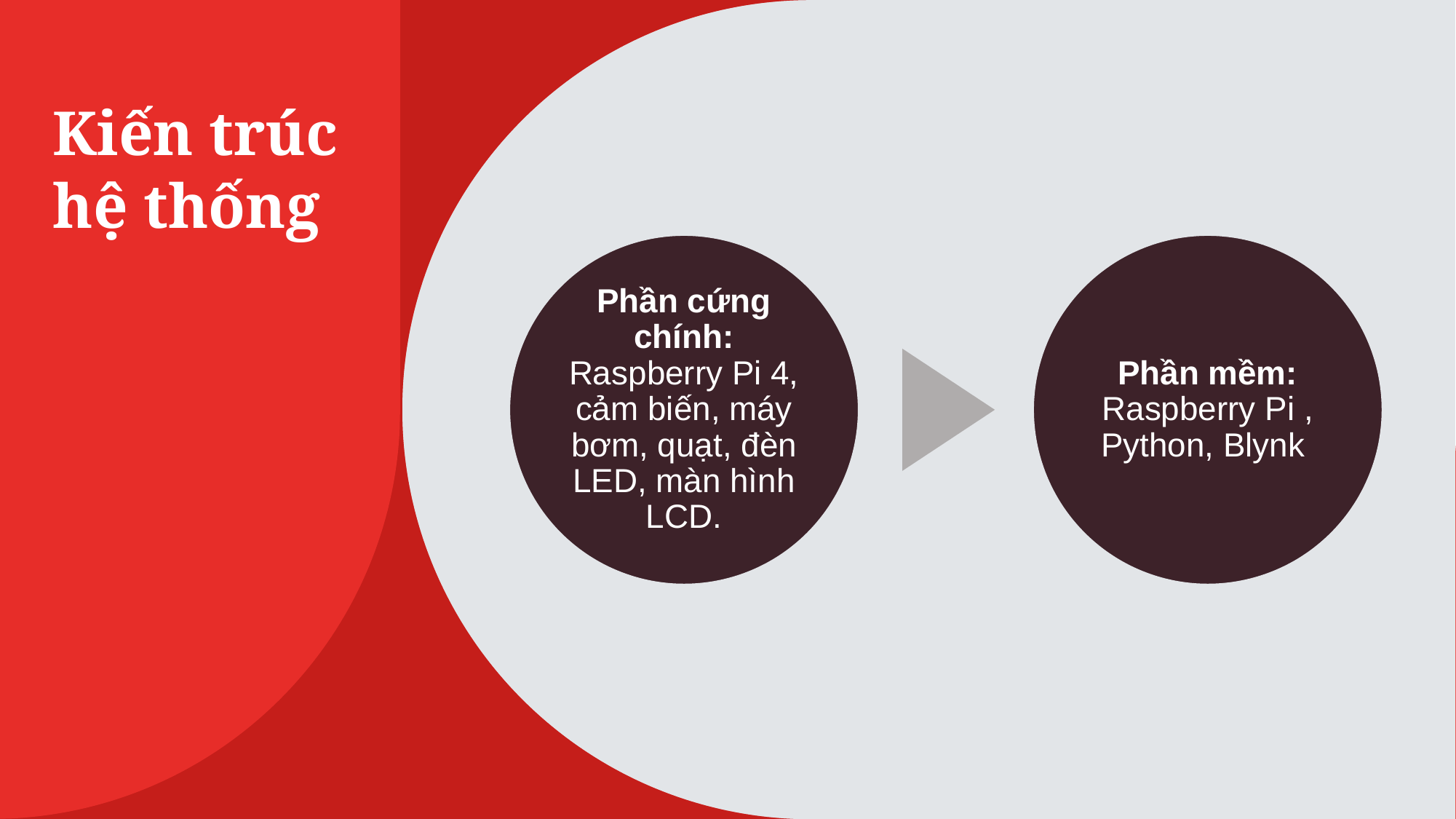

# Kiến trúc hệ thống
Phần cứng chính: Raspberry Pi 4, cảm biến, máy bơm, quạt, đèn LED, màn hình LCD.
Phần mềm: Raspberry Pi , Python, Blynk